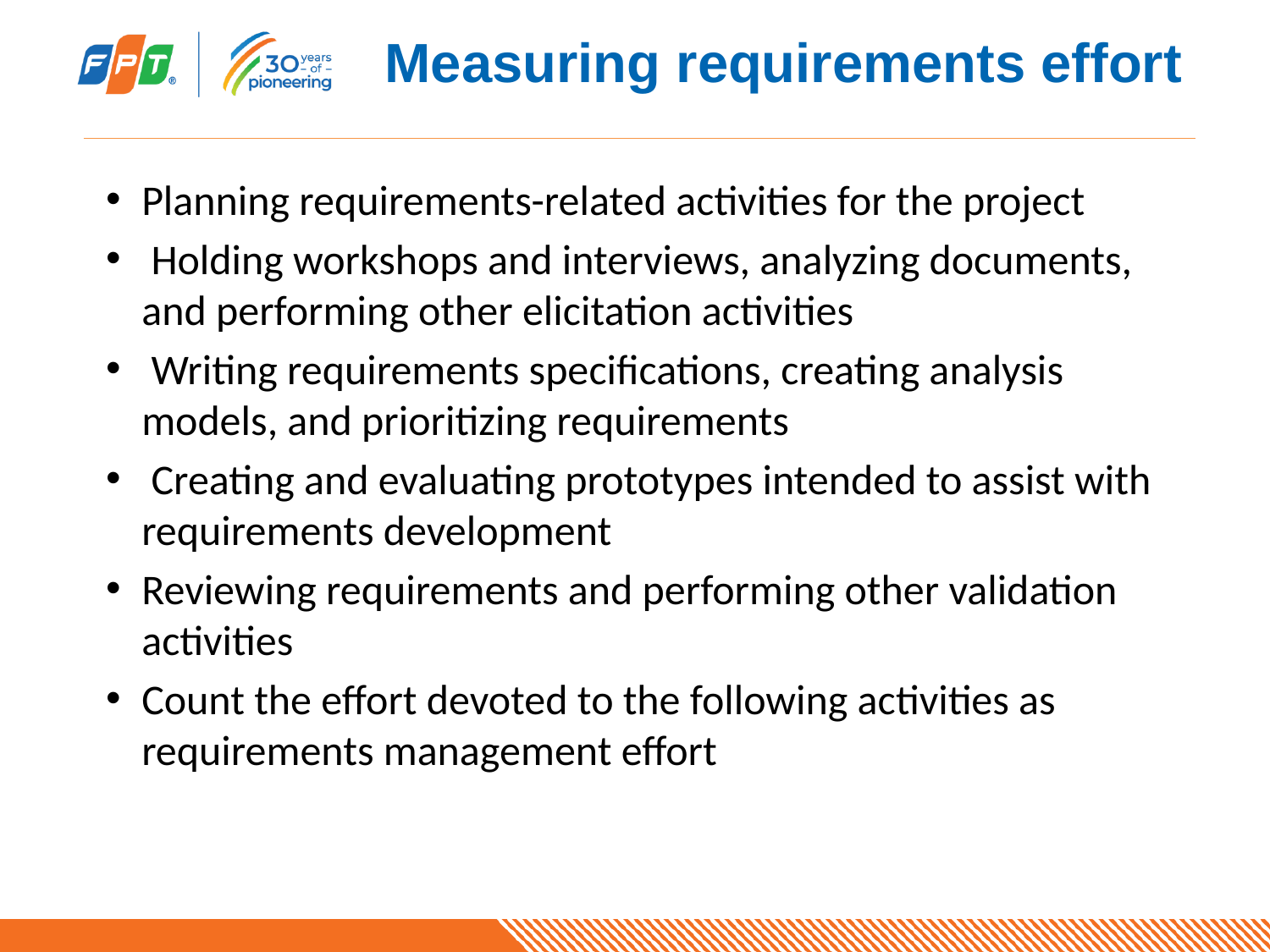

# Measuring requirements effort
Planning requirements-related activities for the project
 Holding workshops and interviews, analyzing documents, and performing other elicitation activities
 Writing requirements specifications, creating analysis models, and prioritizing requirements
 Creating and evaluating prototypes intended to assist with requirements development
Reviewing requirements and performing other validation activities
Count the effort devoted to the following activities as requirements management effort